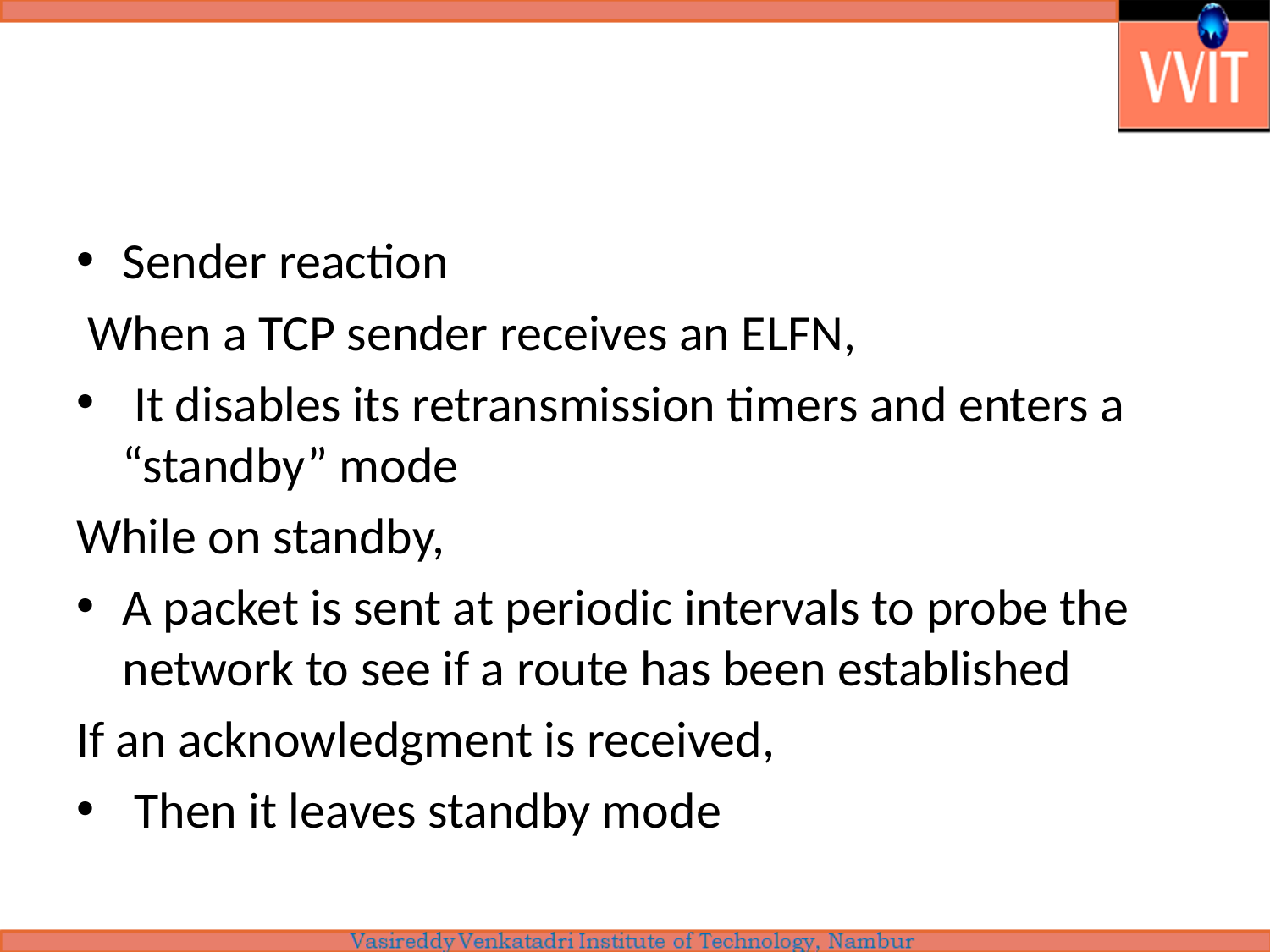

#
Sender reaction
 When a TCP sender receives an ELFN,
 It disables its retransmission timers and enters a “standby” mode
While on standby,
A packet is sent at periodic intervals to probe the network to see if a route has been established
If an acknowledgment is received,
 Then it leaves standby mode